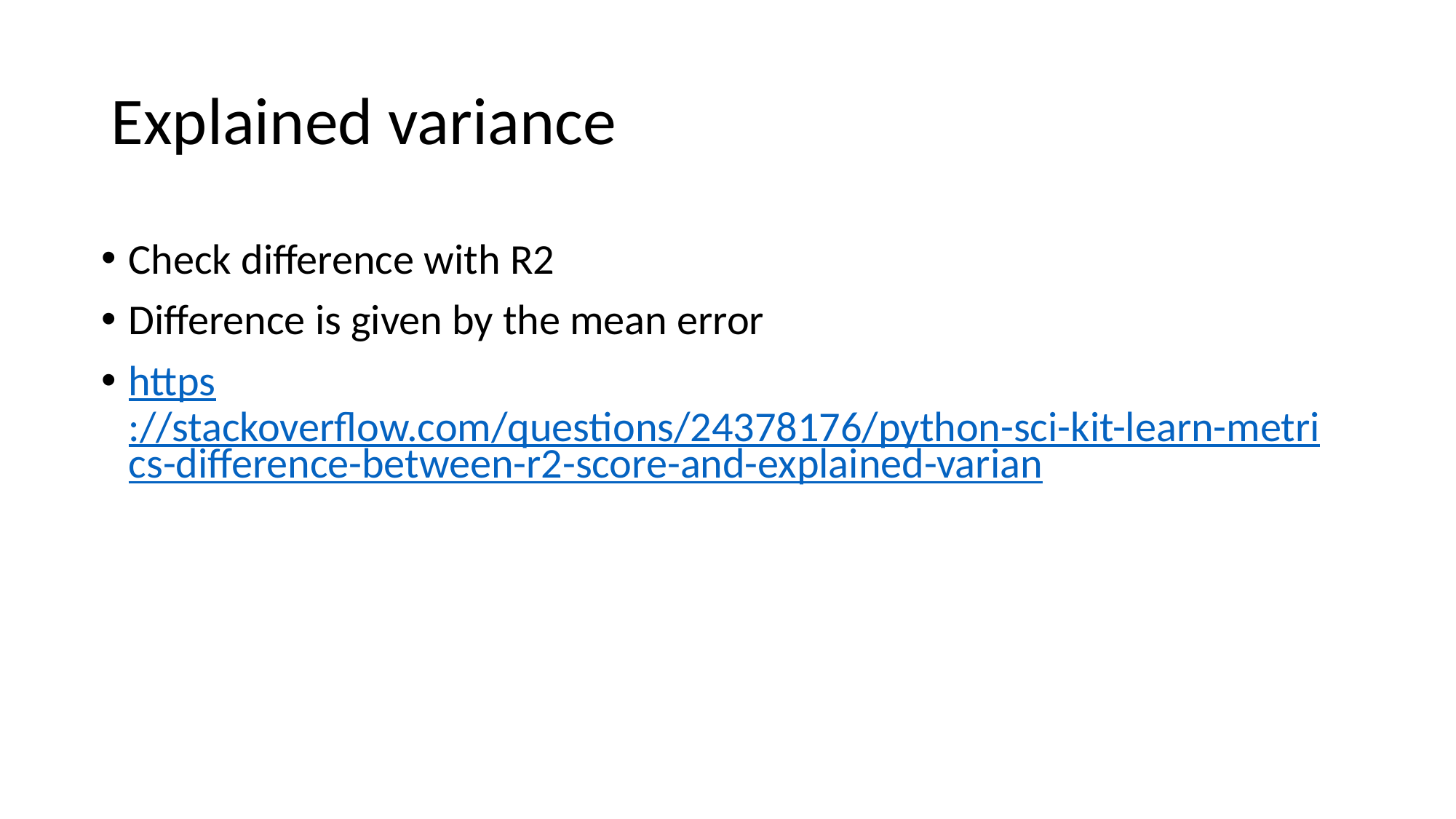

# Explained variance
Check difference with R2
Difference is given by the mean error
https://stackoverflow.com/questions/24378176/python-sci-kit-learn-metrics-difference-between-r2-score-and-explained-varian